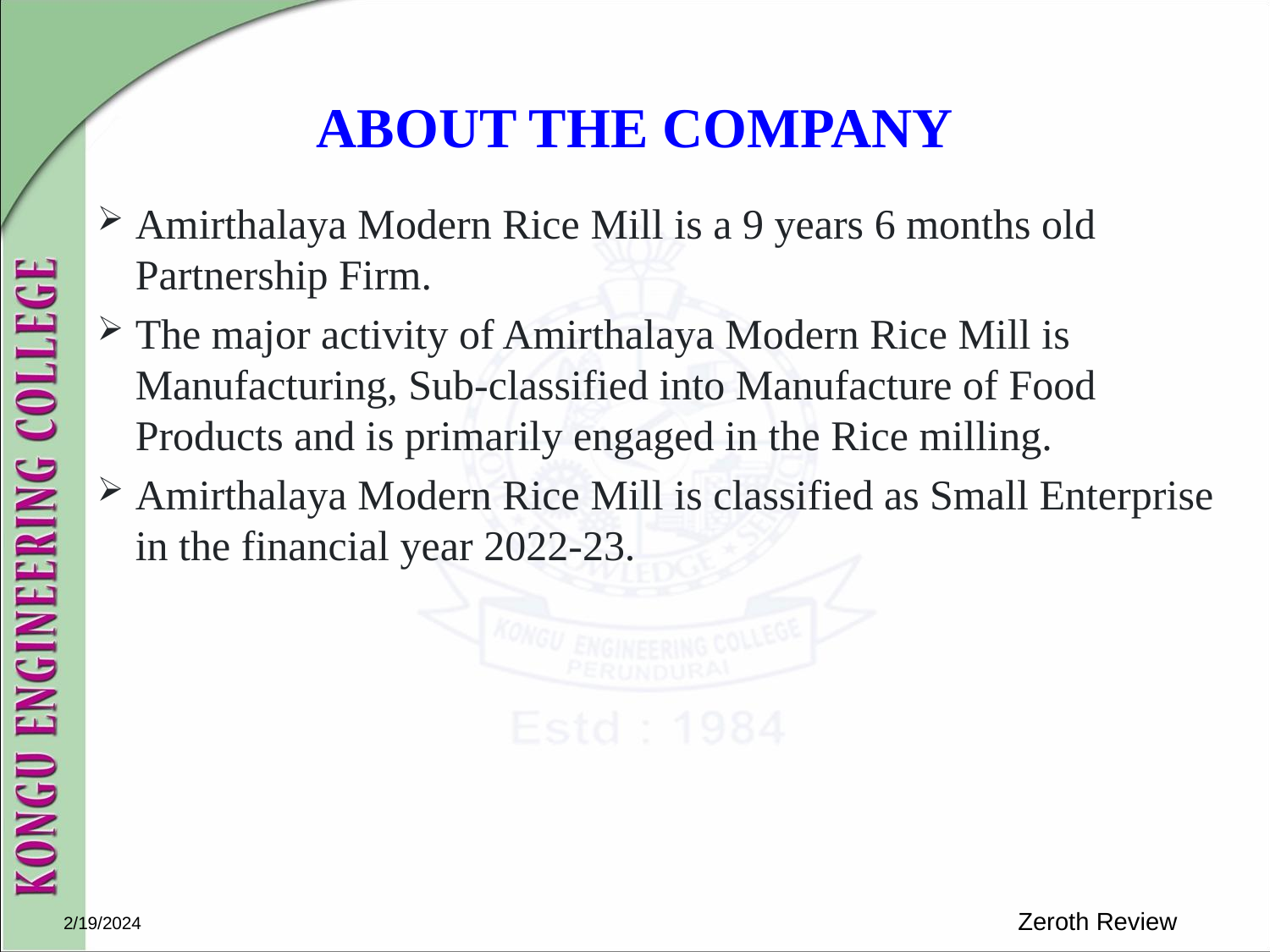

# ABOUT THE COMPANY
Amirthalaya Modern Rice Mill is a 9 years 6 months old Partnership Firm.
The major activity of Amirthalaya Modern Rice Mill is Manufacturing, Sub-classified into Manufacture of Food Products and is primarily engaged in the Rice milling.
Amirthalaya Modern Rice Mill is classified as Small Enterprise in the financial year 2022-23.
2/19/2024
Zeroth Review